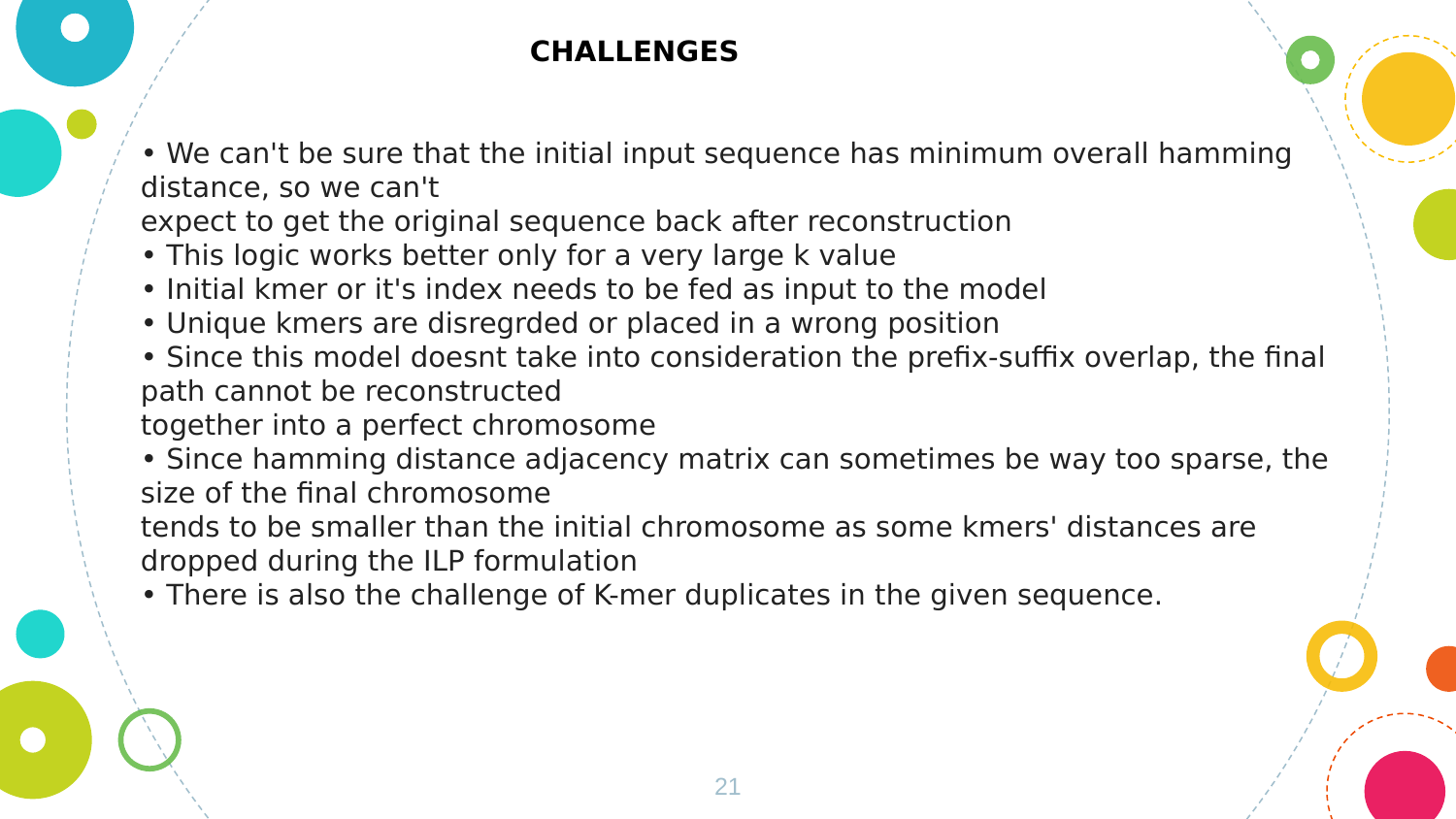

CHALLENGES
• We can't be sure that the initial input sequence has minimum overall hamming distance, so we can't
expect to get the original sequence back after reconstruction
• This logic works better only for a very large k value
• Initial kmer or it's index needs to be fed as input to the model
• Unique kmers are disregrded or placed in a wrong position
• Since this model doesnt take into consideration the prefix-suffix overlap, the final path cannot be reconstructed
together into a perfect chromosome
• Since hamming distance adjacency matrix can sometimes be way too sparse, the size of the final chromosome
tends to be smaller than the initial chromosome as some kmers' distances are dropped during the ILP formulation
• There is also the challenge of K-mer duplicates in the given sequence.
21